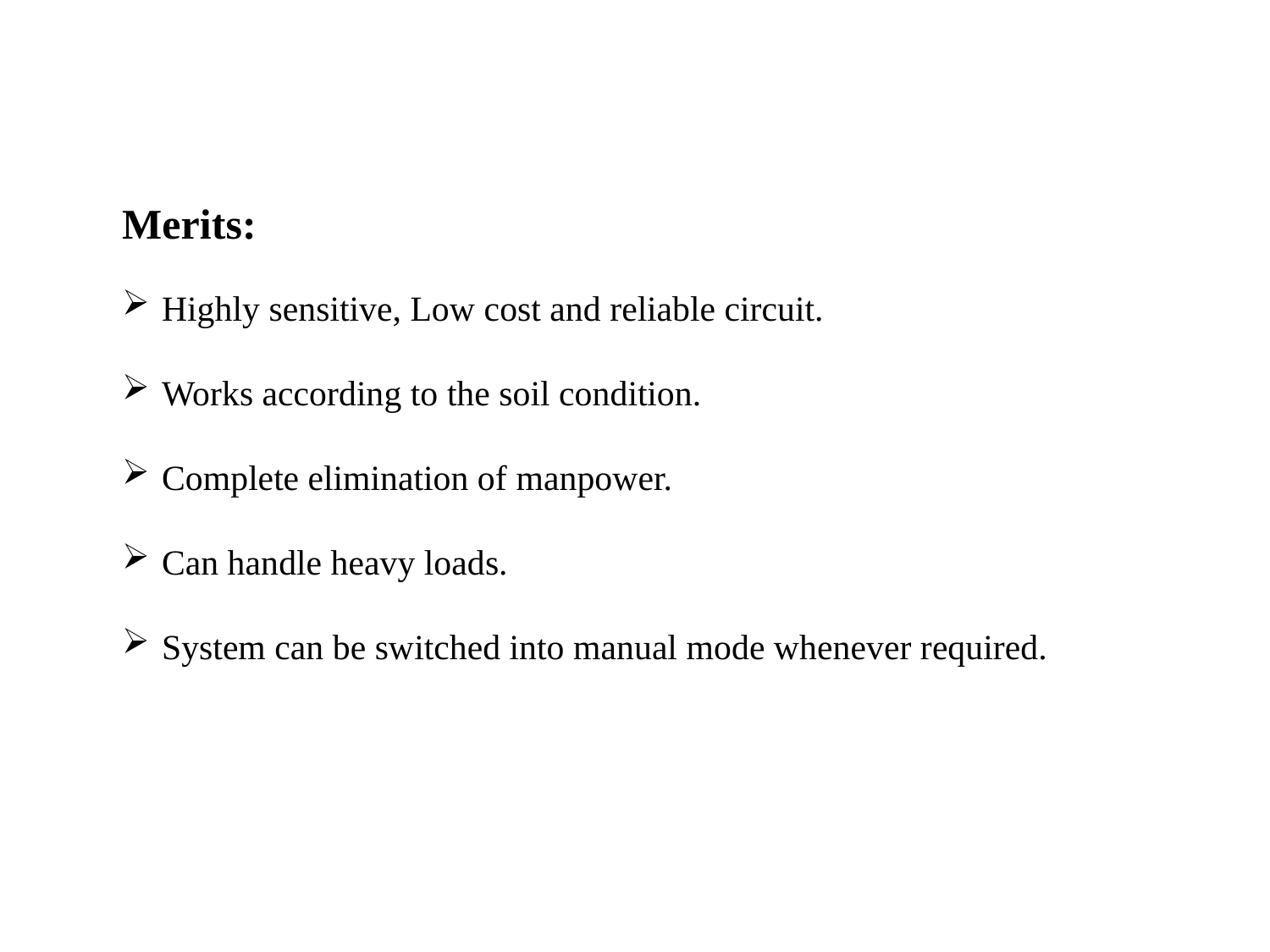

Merits:

Highly sensitive, Low cost and reliable circuit.

Works according to the soil condition.

Complete elimination of manpower.

Can handle heavy loads.

System can be switched into manual mode whenever required.